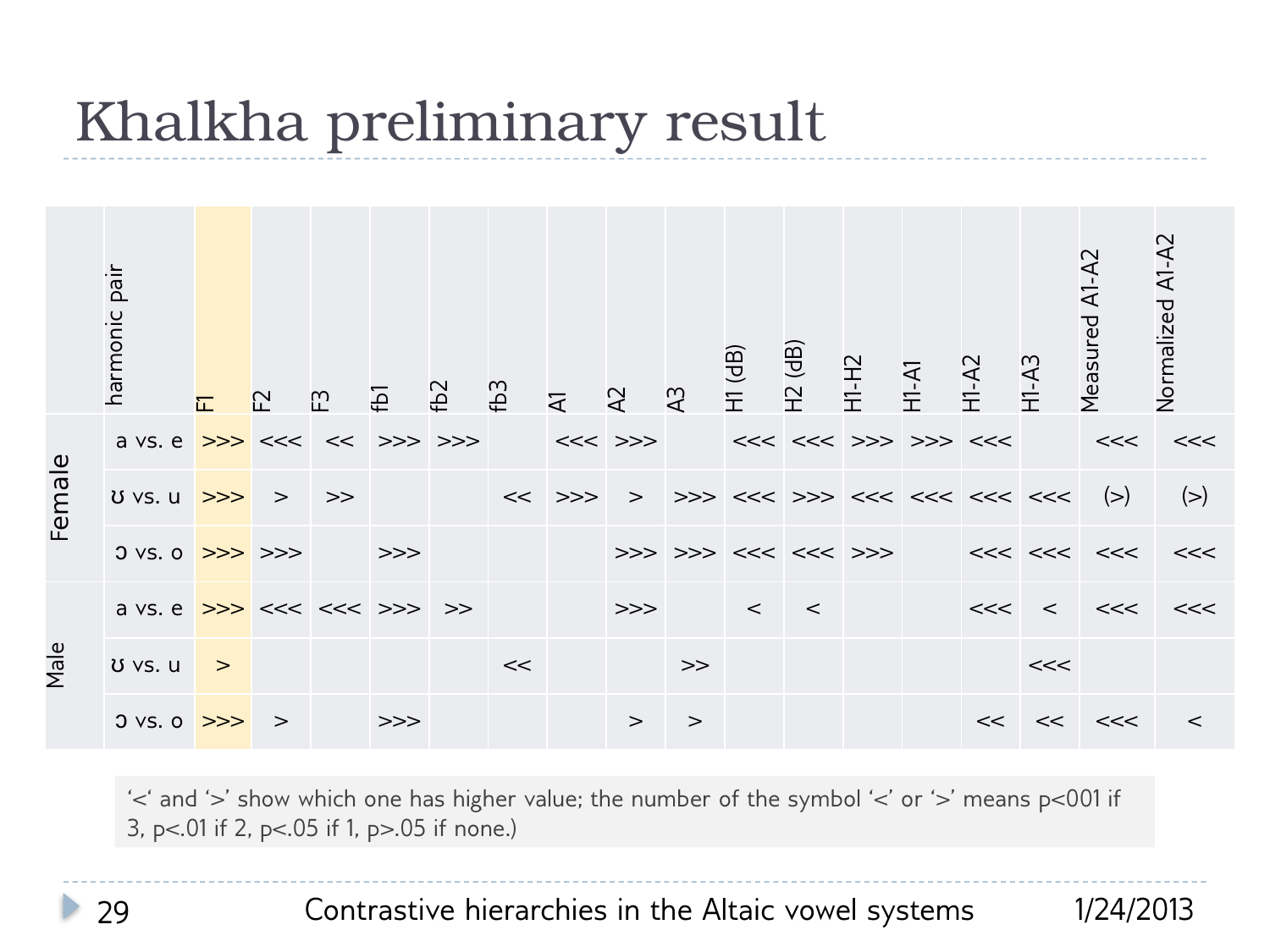

# Khalkha preliminary result
|  | harmonic pair | F1 | F2 | F3 | fb1 | fb2 | fb3 | A1 | A2 | A3 | H1 (dB) | H2 (dB) | H1-H2 | H1-A1 | H1-A2 | H1-A3 | Measured A1-A2 | Normalized A1-A2 |
| --- | --- | --- | --- | --- | --- | --- | --- | --- | --- | --- | --- | --- | --- | --- | --- | --- | --- | --- |
| Female | a vs. e | >>> | <<< | << | >>> | >>> |  | <<< | >>> |  | <<< | <<< | >>> | >>> | <<< |  | <<< | <<< |
|  | ʊ vs. u | >>> | > | >> |  |  | << | >>> | > | >>> | <<< | >>> | <<< | <<< | <<< | <<< | (>) | (>) |
|  | ɔ vs. o | >>> | >>> |  | >>> |  |  |  | >>> | >>> | <<< | <<< | >>> |  | <<< | <<< | <<< | <<< |
| Male | a vs. e | >>> | <<< | <<< | >>> | >> |  |  | >>> |  | < | < |  |  | <<< | < | <<< | <<< |
|  | ʊ vs. u | > |  |  |  |  | << |  |  | >> |  |  |  |  |  | <<< |  |  |
|  | ɔ vs. o | >>> | > |  | >>> |  |  |  | > | > |  |  |  |  | << | << | <<< | < |
‘<‘ and ‘>’ show which one has higher value; the number of the symbol ‘<’ or ‘>’ means p<001 if 3, p<.01 if 2, p<.05 if 1, p>.05 if none.)
Contrastive hierarchies in the Altaic vowel systems
1/24/2013
29